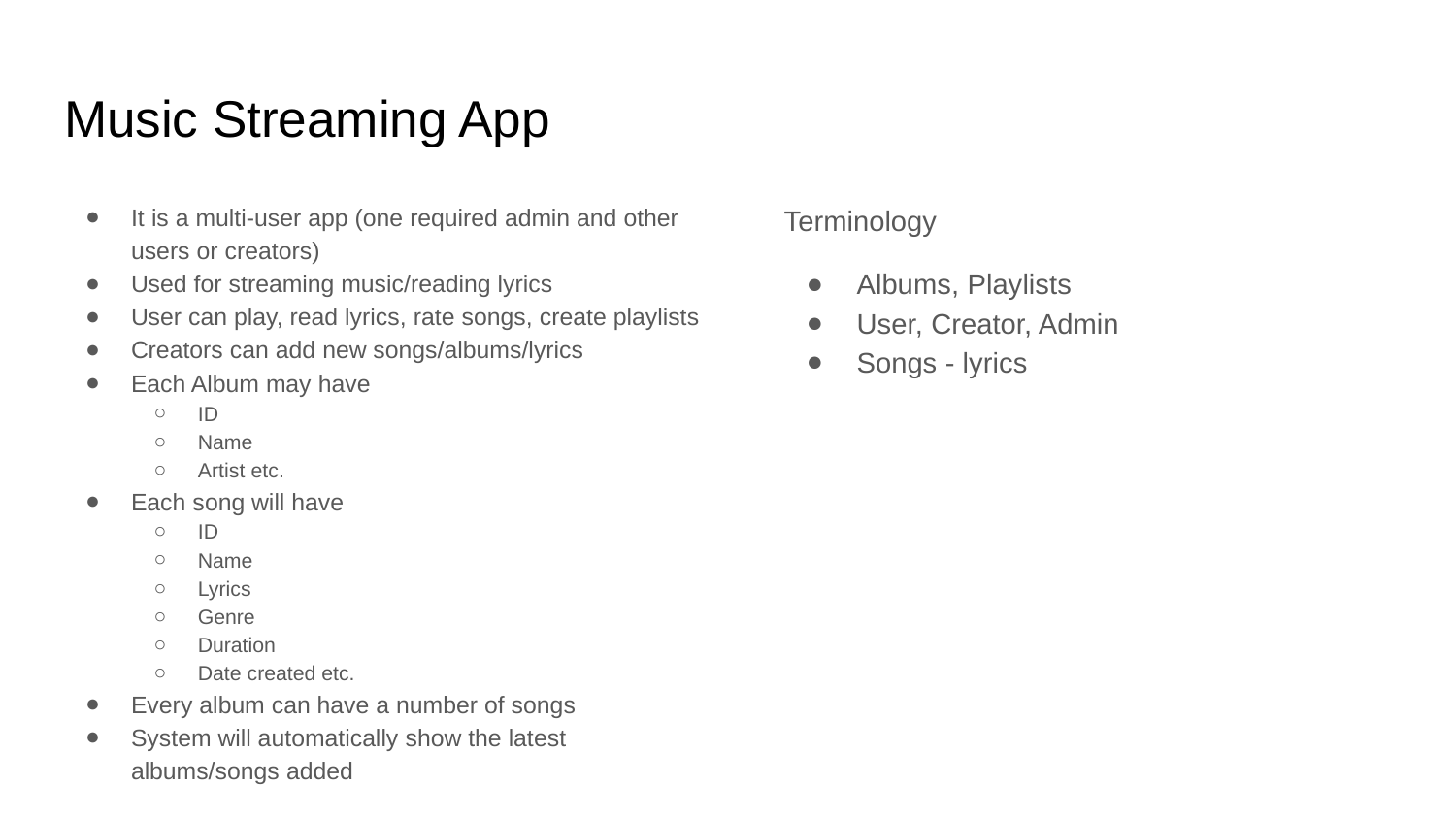

# Music Streaming App
It is a multi-user app (one required admin and other users or creators)
Used for streaming music/reading lyrics
User can play, read lyrics, rate songs, create playlists
Creators can add new songs/albums/lyrics
Each Album may have
ID
Name
Artist etc.
Each song will have
ID
Name
Lyrics
Genre
Duration
Date created etc.
Every album can have a number of songs
System will automatically show the latest albums/songs added
Terminology
Albums, Playlists
User, Creator, Admin
Songs - lyrics